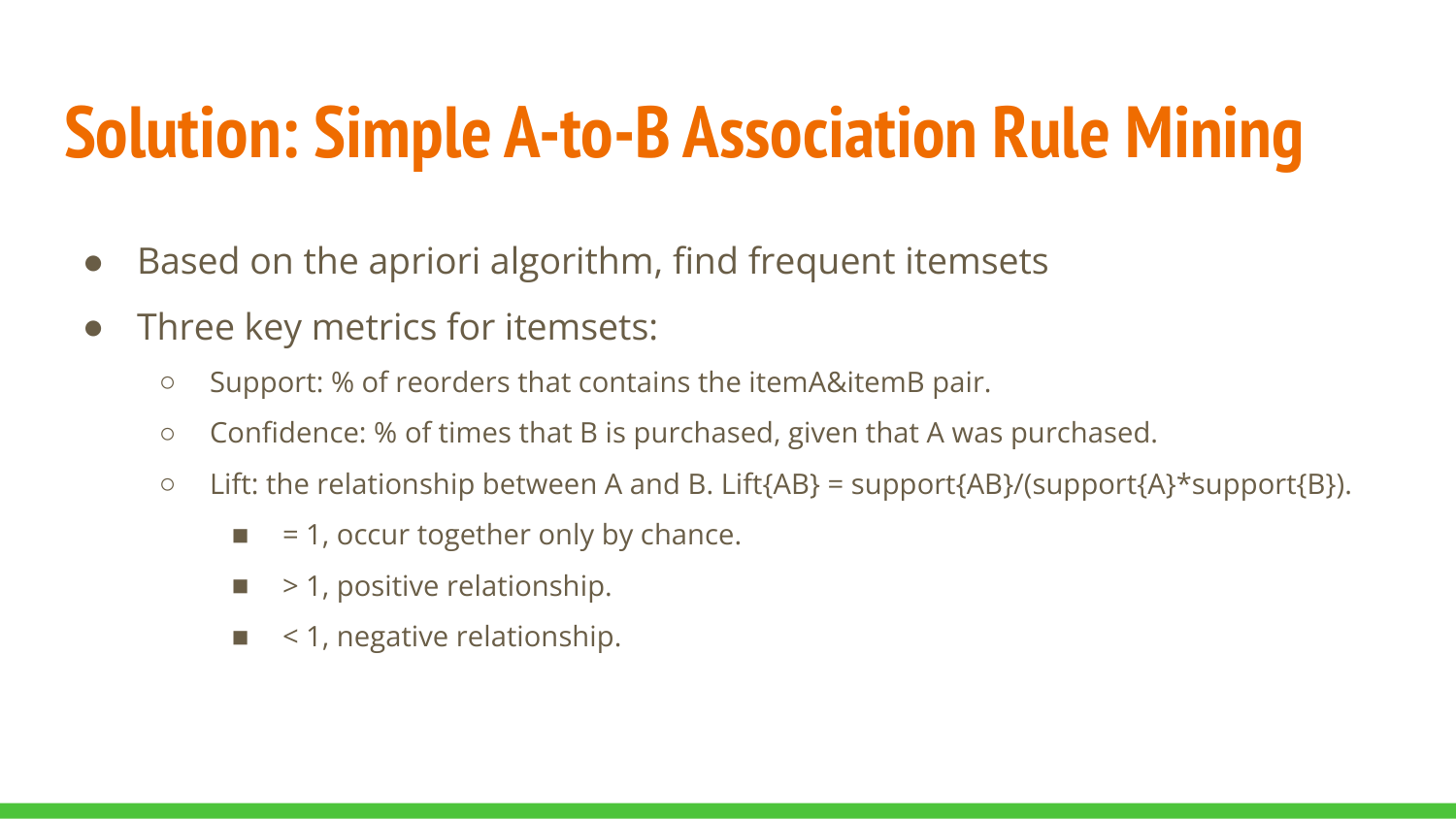

# Solution: Simple A-to-B Association Rule Mining
Based on the apriori algorithm, find frequent itemsets
Three key metrics for itemsets:
Support: % of reorders that contains the itemA&itemB pair.
Confidence: % of times that B is purchased, given that A was purchased.
Lift: the relationship between A and B. Lift{AB} = support{AB}/(support{A}*support{B}).
= 1, occur together only by chance.
> 1, positive relationship.
< 1, negative relationship.